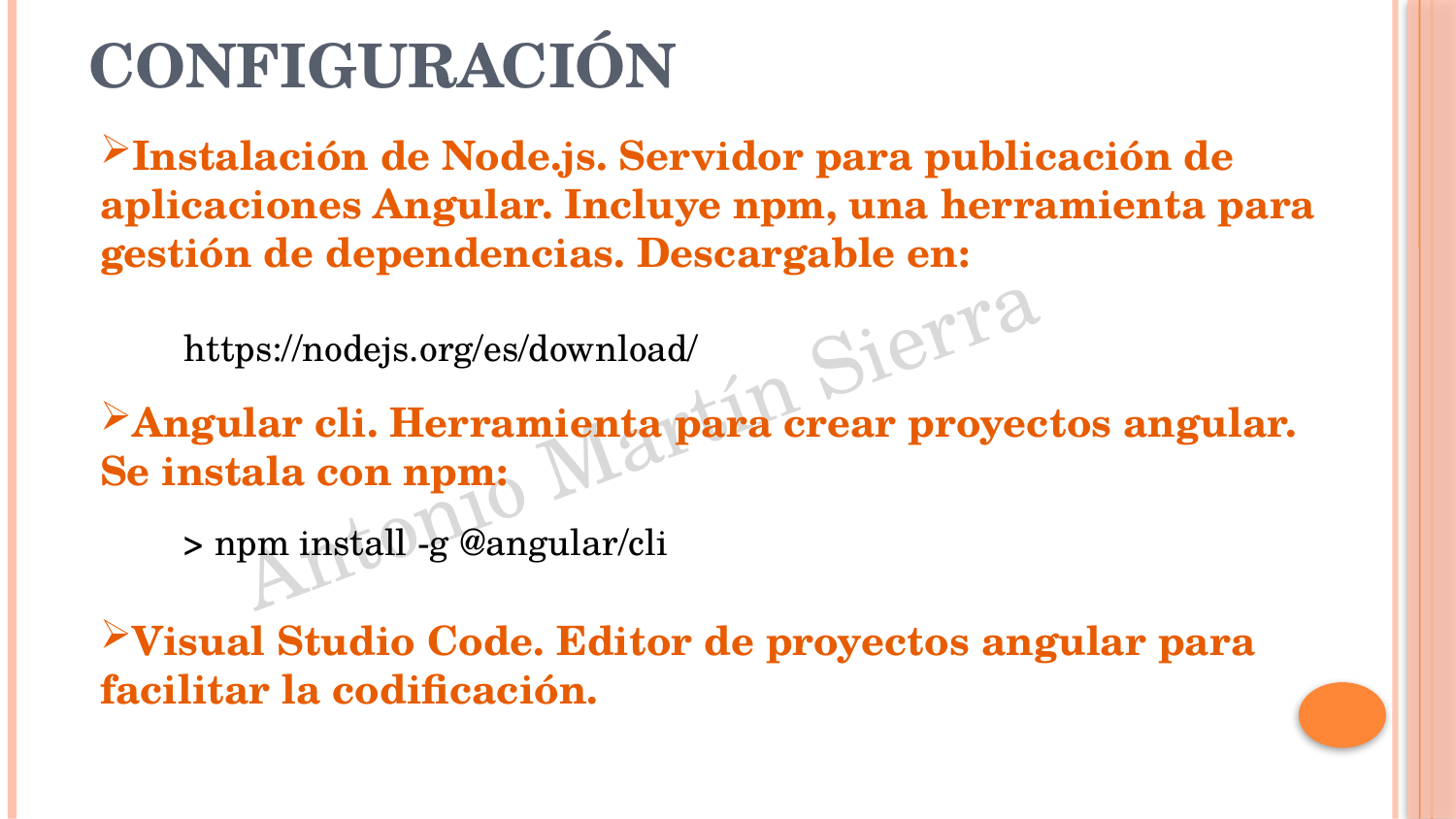

# Configuración
Instalación de Node.js. Servidor para publicación de aplicaciones Angular. Incluye npm, una herramienta para gestión de dependencias. Descargable en:

Angular cli. Herramienta para crear proyectos angular. Se instala con npm:

Visual Studio Code. Editor de proyectos angular para facilitar la codificación.

https://nodejs.org/es/download/
> npm install -g @angular/cli